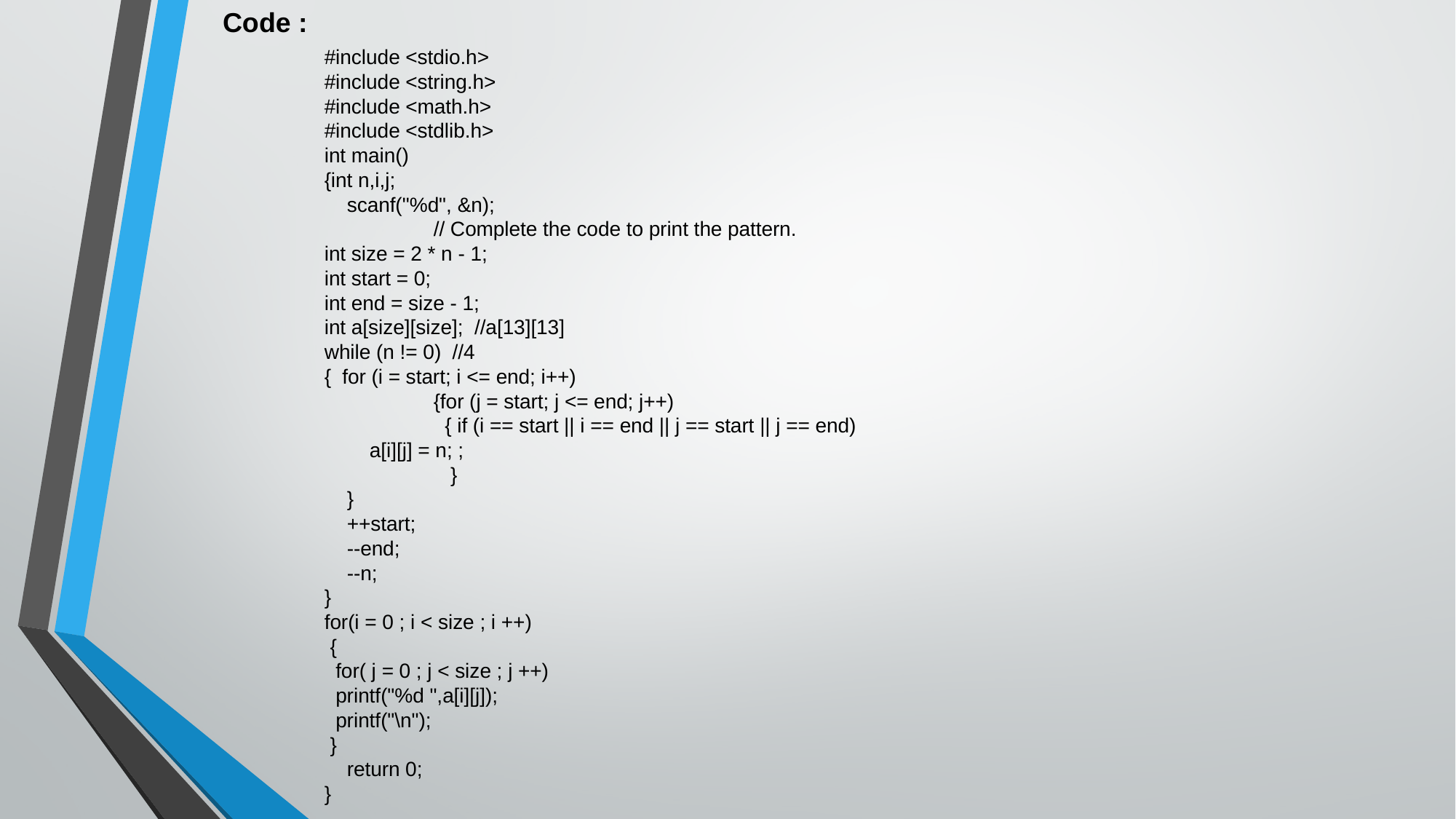

Code :
#include <stdio.h>
#include <string.h>
#include <math.h>
#include <stdlib.h>
int main()
{int n,i,j;
    scanf("%d", &n);
  	// Complete the code to print the pattern.
int size = 2 * n - 1;
int start = 0;
int end = size - 1;
int a[size][size];  //a[13][13]
while (n != 0)  //4
{  for (i = start; i <= end; i++)
	{for (j = start; j <= end; j++)
	  { if (i == start || i == end || j == start || j == end)
        a[i][j] = n; ;
   	   }
    }
    ++start;
    --end;
    --n;
}
for(i = 0 ; i < size ; i ++)
 {
  for( j = 0 ; j < size ; j ++)
  printf("%d ",a[i][j]);
  printf("\n");
 }
    return 0;
}